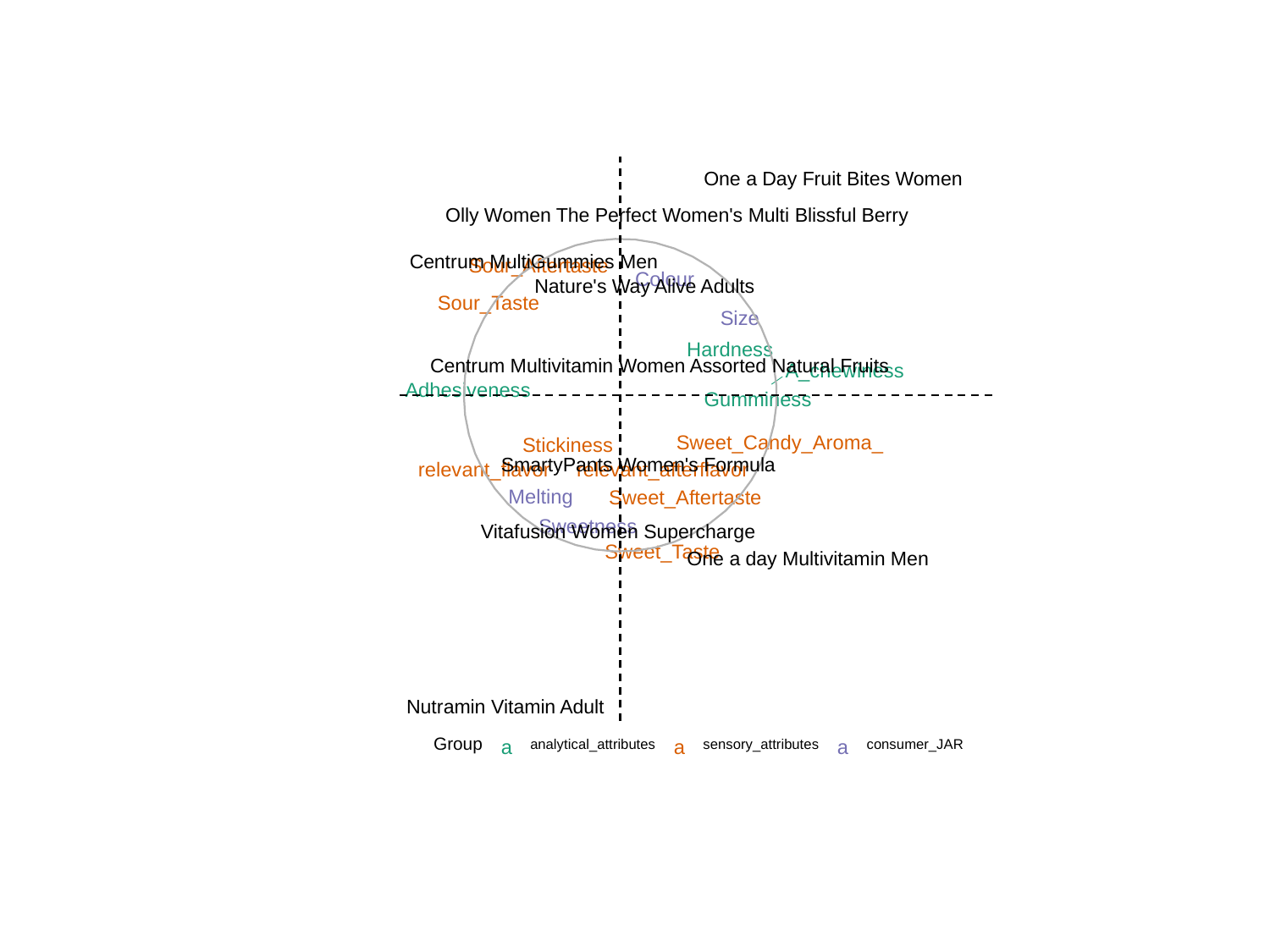

One a Day Fruit Bites Women
Olly Women The Perfect Women's Multi Blissful Berry

Centrum MultiGummies Men
Sour_Aftertaste
Colour
Nature's Way Alive Adults
Sour_Taste
Size
Hardness
Centrum Multivitamin Women Assorted Natural Fruits
A_chewiness

Adhesiveness
Gumminess

Sweet_Candy_Aroma_
Stickiness
SmartyPants Women's Formula
relevant_afterflavor
relevant_flavor
Melting
Sweet_Aftertaste
Sweetness
Vitafusion Women Supercharge
Sweet_Taste
One a day Multivitamin Men
Nutramin Vitamin Adult

Group
analytical_attributes
sensory_attributes
consumer_JAR
a
a
a